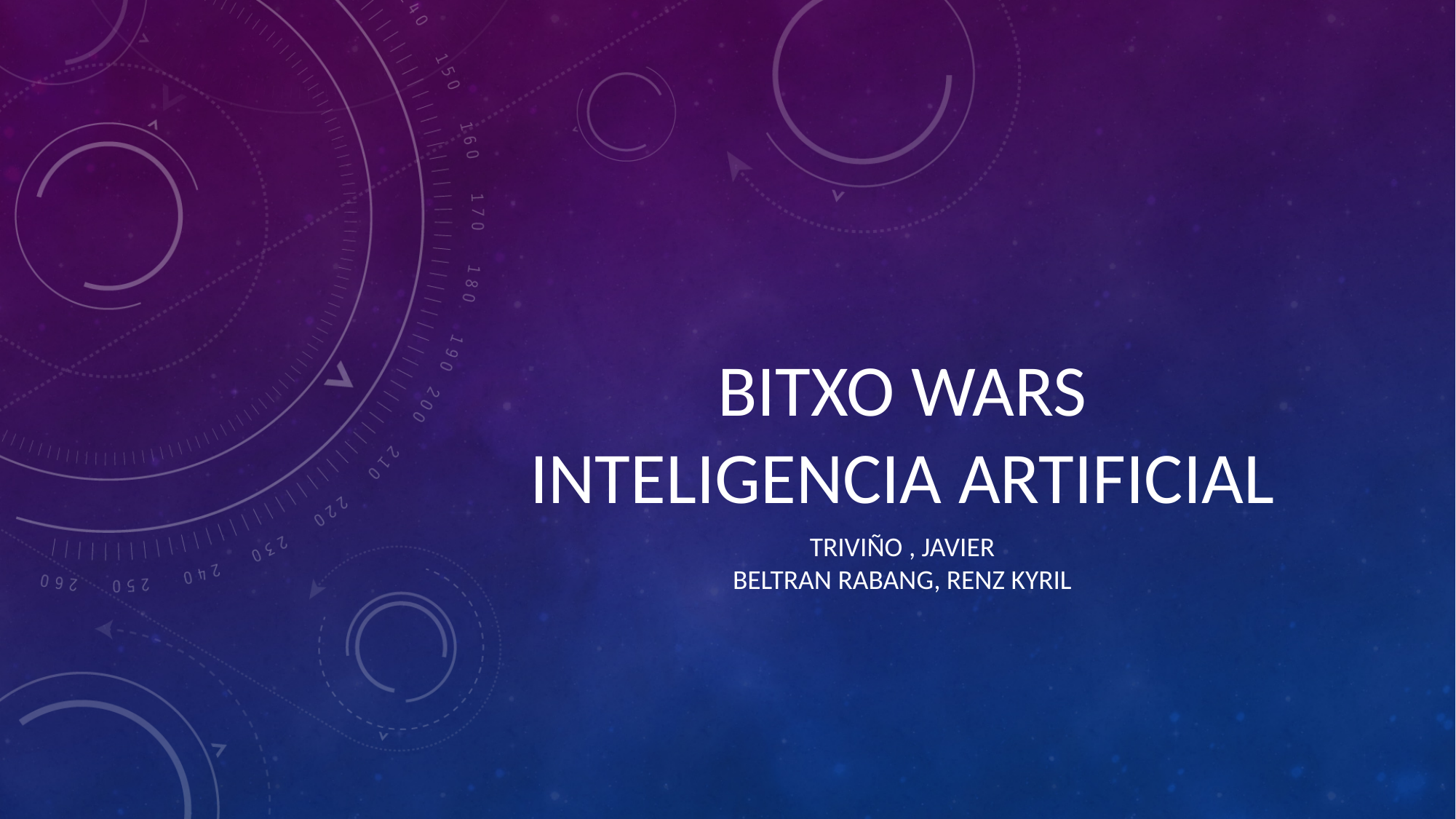

BITXO WARS
Inteligencia artificial
TRIVIÑO , JAVIER
BELTRAN RABANG, RENZ KYRIL